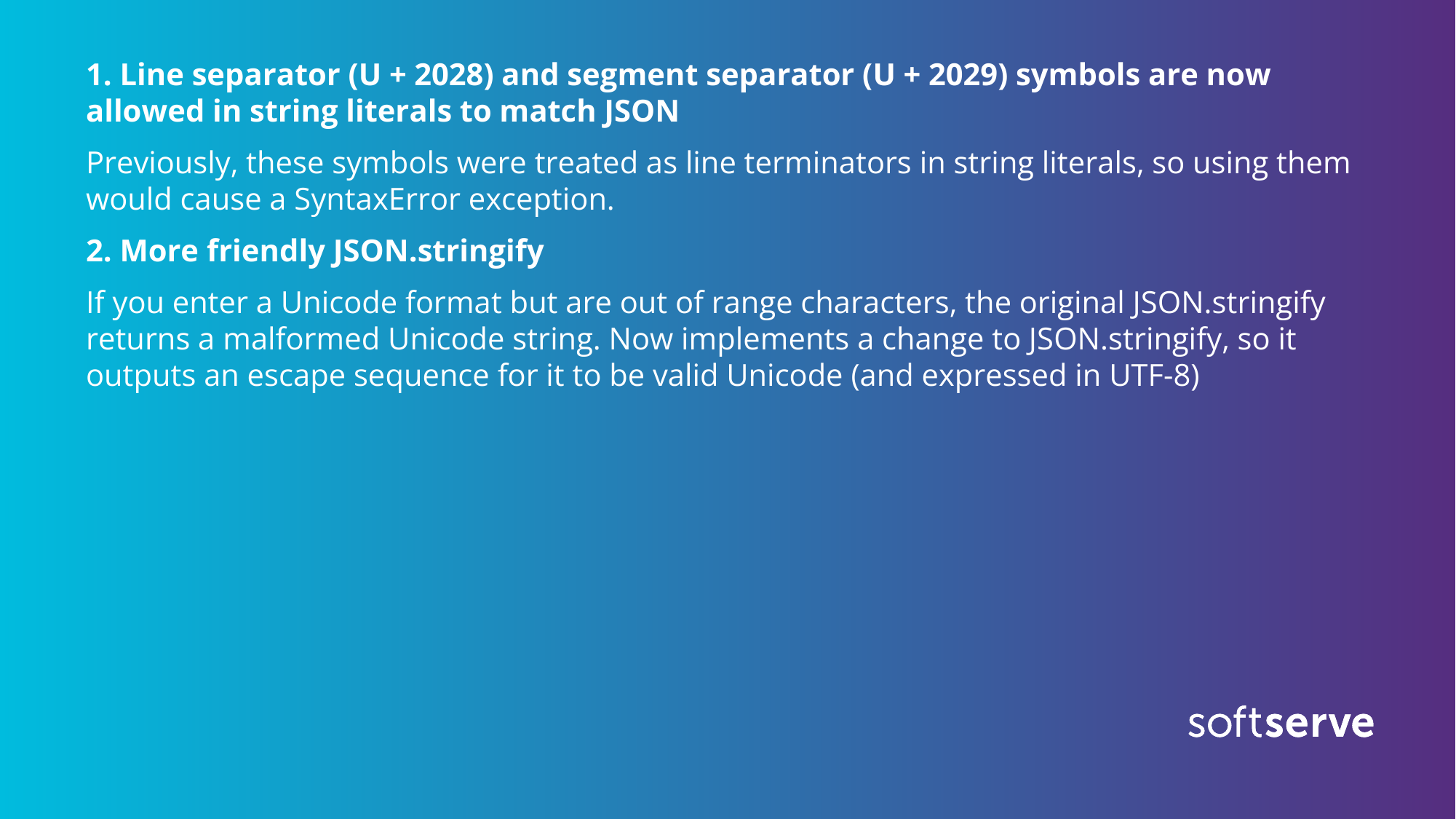

1. Line separator (U + 2028) and segment separator (U + 2029) symbols are now allowed in string literals to match JSON
Previously, these symbols were treated as line terminators in string literals, so using them would cause a SyntaxError exception.
2. More friendly JSON.stringify
If you enter a Unicode format but are out of range characters, the original JSON.stringify returns a malformed Unicode string. Now implements a change to JSON.stringify, so it outputs an escape sequence for it to be valid Unicode (and expressed in UTF-8)